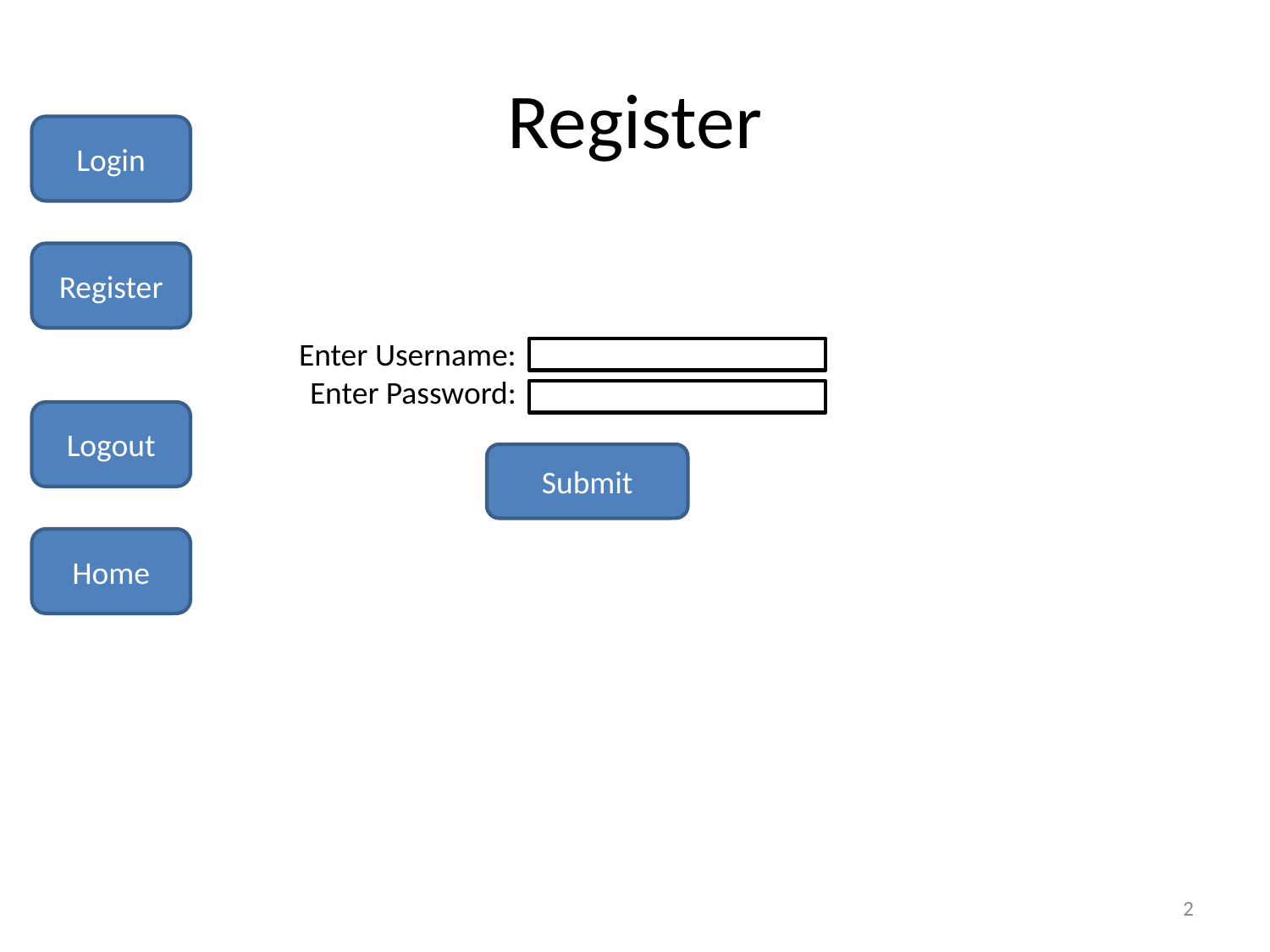

# Register
Login
Register
Enter Username:
Enter Password:

Logout
Submit
Home
2